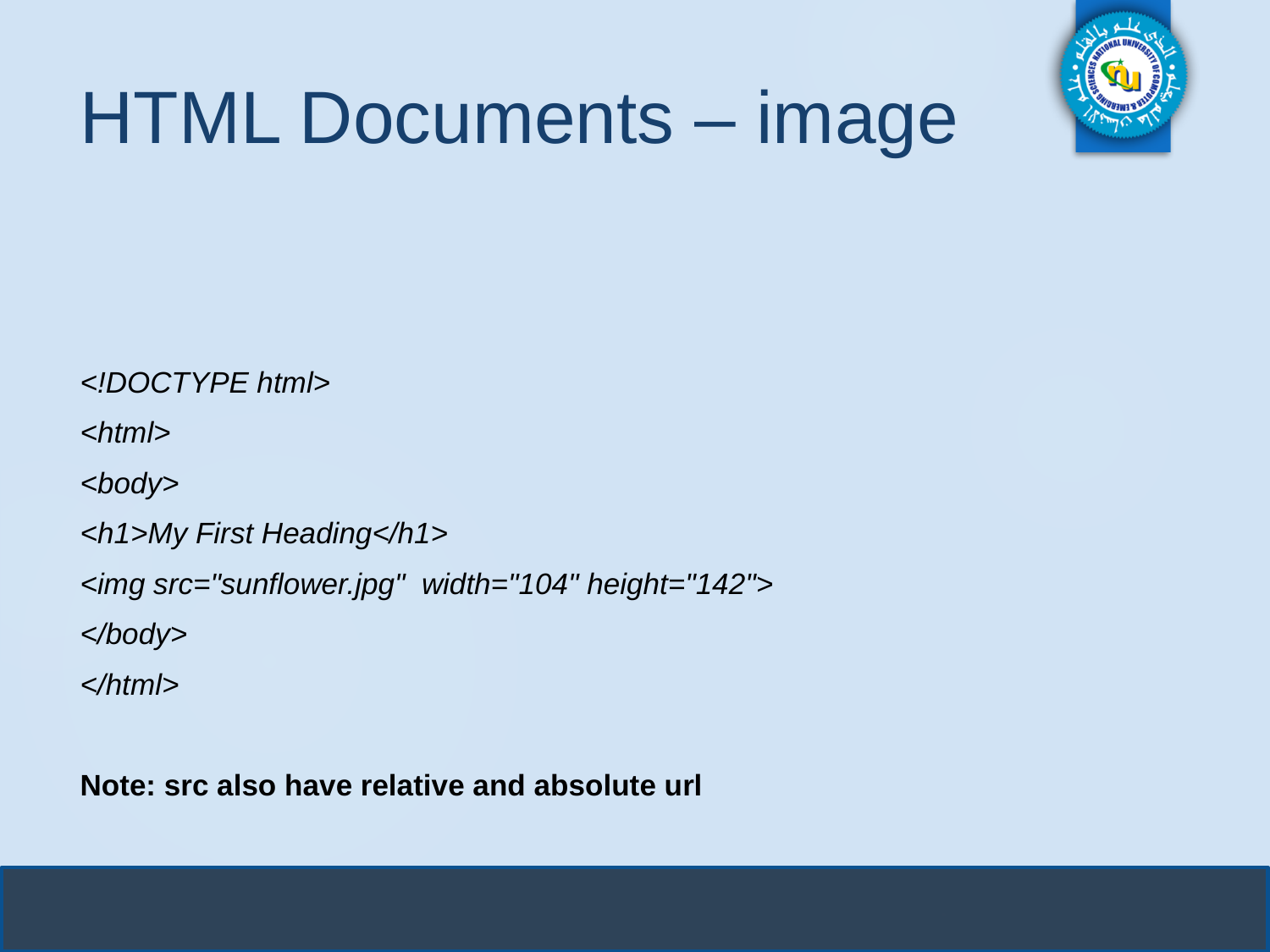

# HTML Documents – image

<!DOCTYPE html>
<html>
<body>
<h1>My First Heading</h1>
<img src="sunflower.jpg"  width="104" height="142">
</body>
</html>

Note: src also have relative and absolute url